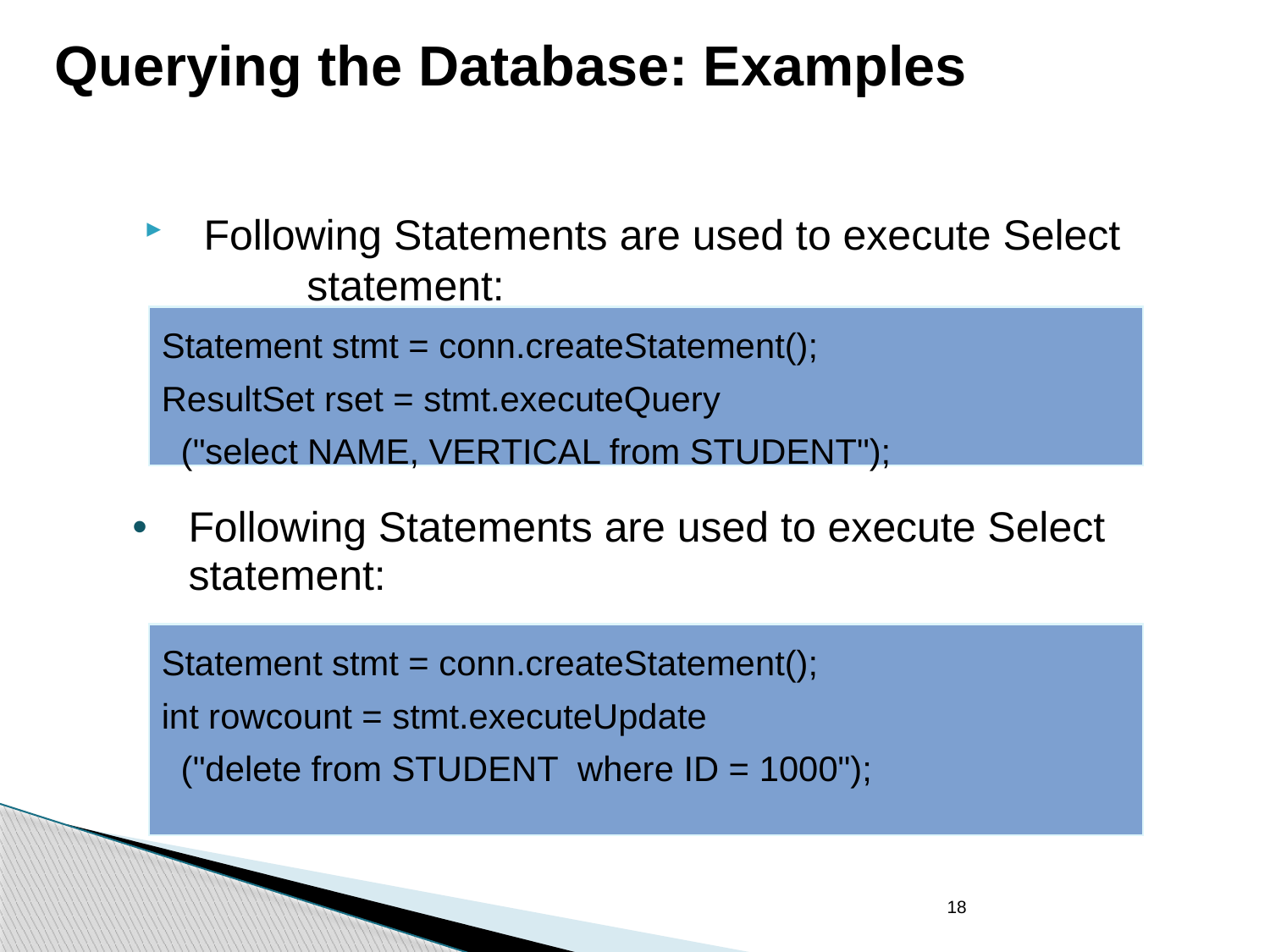

Querying the Database: Examples

  Following Statements are used to execute Select 	statement:
Statement stmt = conn.createStatement();
ResultSet rset = stmt.executeQuery
  ("select NAME, VERTICAL from STUDENT");
Following Statements are used to execute Select statement:
Statement stmt = conn.createStatement();
int rowcount = stmt.executeUpdate
  ("delete from STUDENT  where ID = 1000");
18